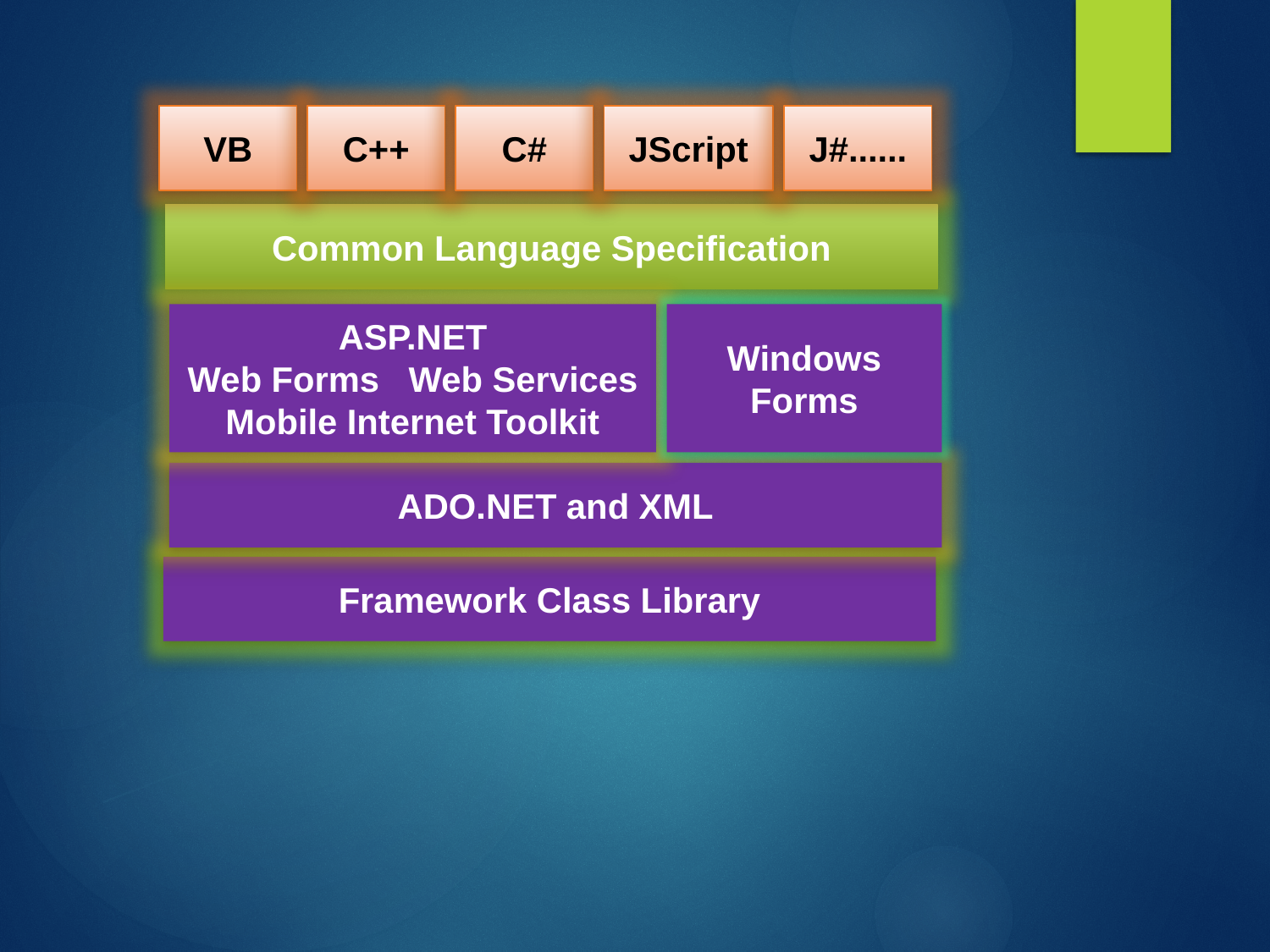

#
VB
C++
C#
JScript
J#......
Common Language Specification

ASP.NET
Web Forms   Web Services
Mobile Internet Toolkit
Windows
Forms
ADO.NET and XML
Framework Class Library